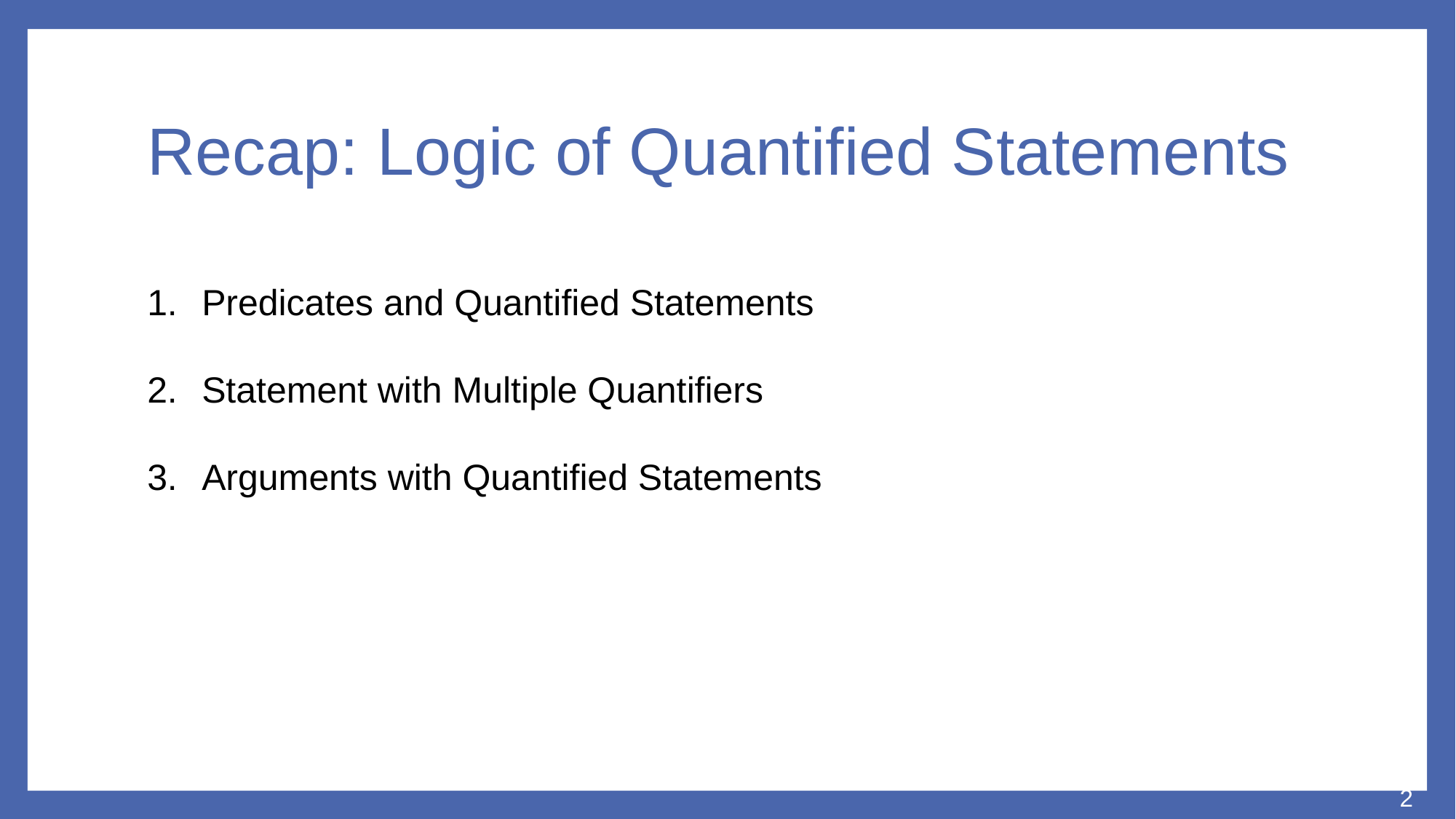

# Recap: Logic of Quantified Statements
Predicates and Quantified Statements

Statement with Multiple Quantifiers

Arguments with Quantified Statements
2